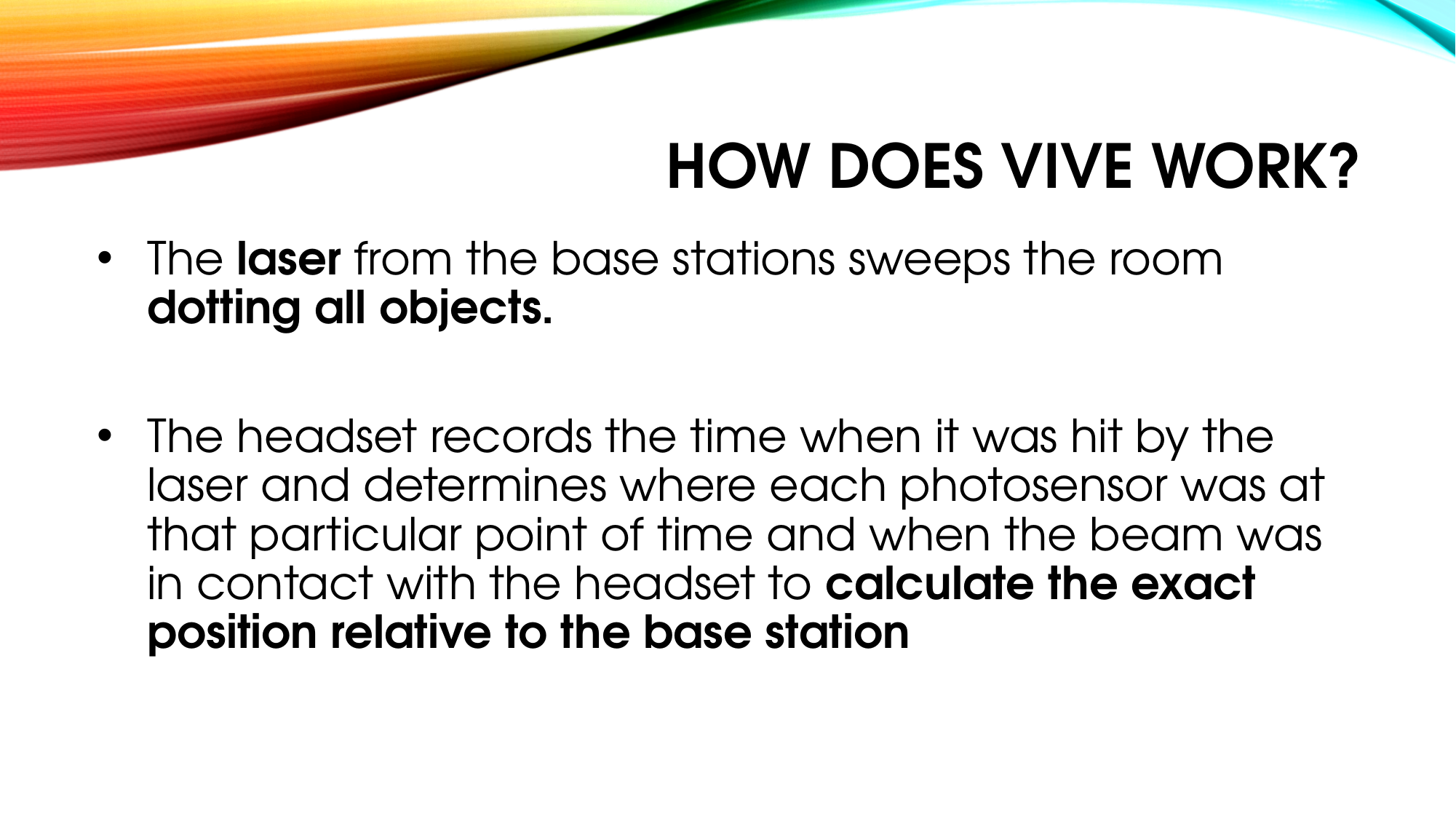

# HOW DOES VIVE WORK?
The laser from the base stations sweeps the room dotting all objects.

The headset records the time when it was hit by the laser and determines where each photosensor was at that particular point of time and when the beam was in contact with the headset to calculate the exact position relative to the base station